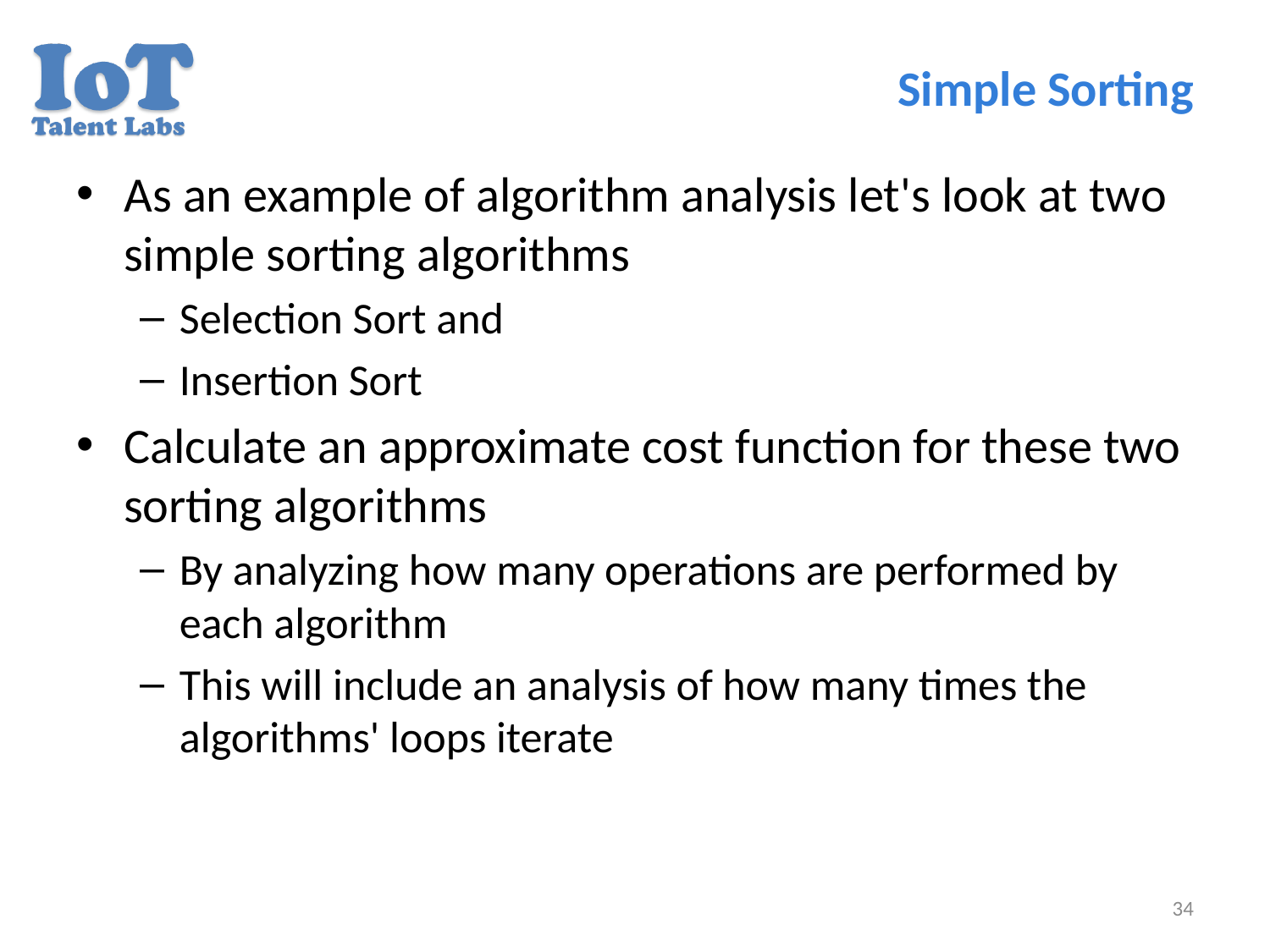

# Simple Sorting
As an example of algorithm analysis let's look at two simple sorting algorithms
Selection Sort and
Insertion Sort
Calculate an approximate cost function for these two sorting algorithms
By analyzing how many operations are performed by each algorithm
This will include an analysis of how many times the algorithms' loops iterate

34